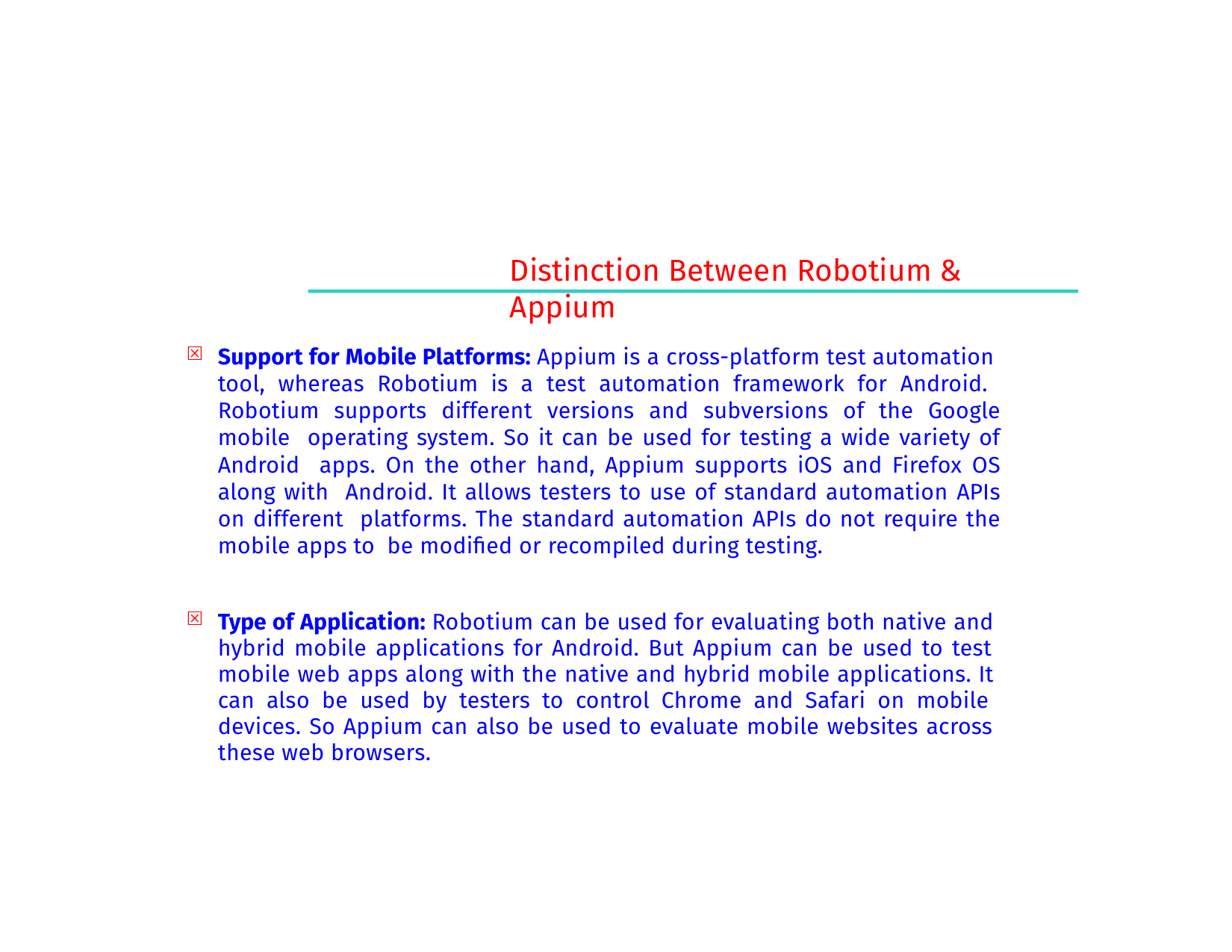

# Distinction Between Robotium & Appium

Support for Mobile Platforms: Appium is a cross-platform test automation  tool, whereas Robotium is a test automation framework for Android.  Robotium supports different versions and subversions of the Google mobile  operating system. So it can be used for testing a wide variety of Android  apps. On the other hand, Appium supports iOS and Firefox OS along with  Android. It allows testers to use of standard automation APIs on different  platforms. The standard automation APIs do not require the mobile apps to  be modified or recompiled during testing.

Type of Application: Robotium can be used for evaluating both native and  hybrid mobile applications for Android. But Appium can be used to test  mobile web apps along with the native and hybrid mobile applications. It  can also be used by testers to control Chrome and Safari on mobile  devices. So Appium can also be used to evaluate mobile websites across  these web browsers.